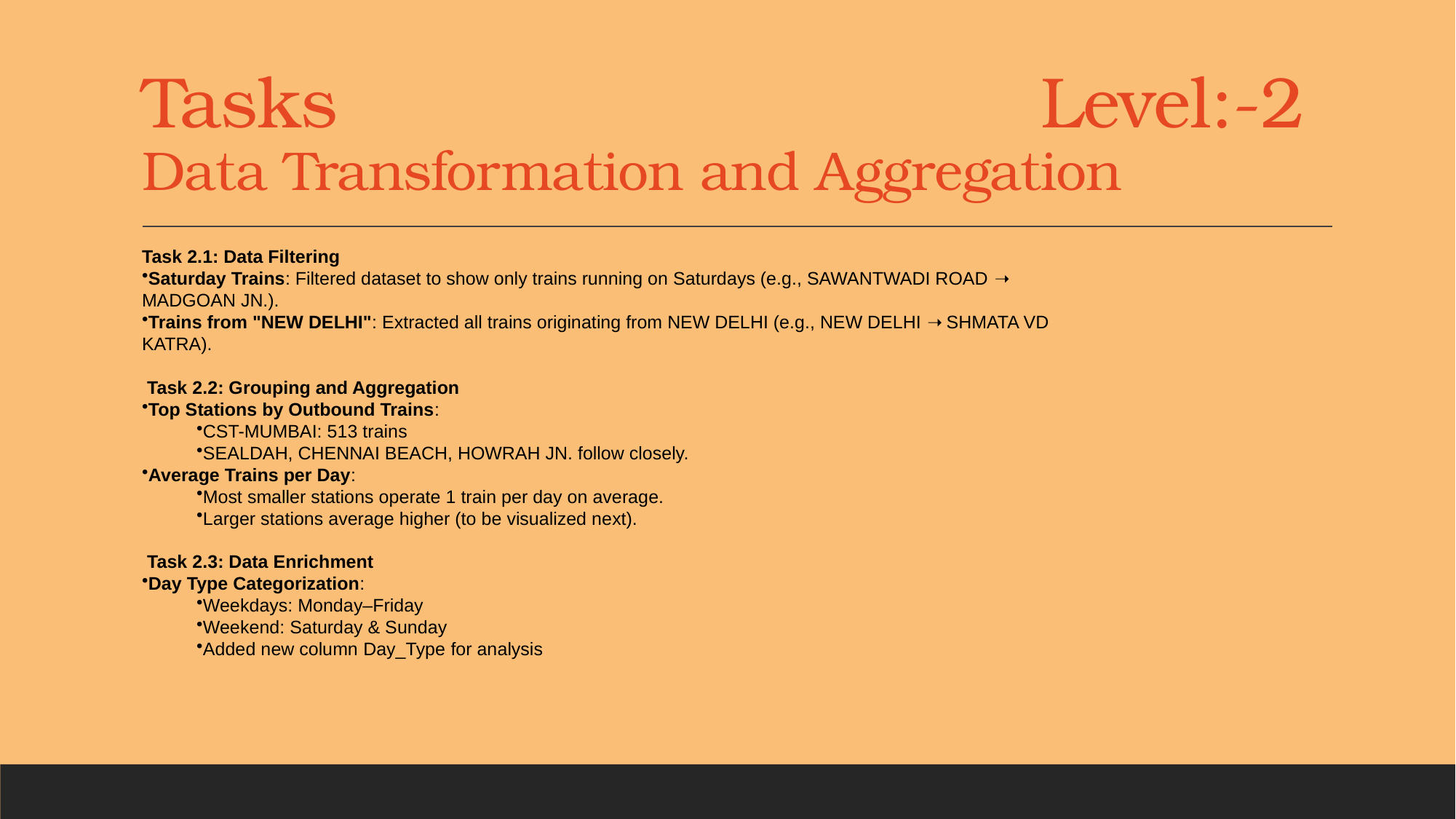

# Tasks                                Level:-2 Data Transformation and Aggregation
Task 2.1: Data Filtering
Saturday Trains: Filtered dataset to show only trains running on Saturdays (e.g., SAWANTWADI ROAD ➝ MADGOAN JN.).
Trains from "NEW DELHI": Extracted all trains originating from NEW DELHI (e.g., NEW DELHI ➝ SHMATA VD KATRA).

 Task 2.2: Grouping and Aggregation
Top Stations by Outbound Trains:
CST-MUMBAI: 513 trains
SEALDAH, CHENNAI BEACH, HOWRAH JN. follow closely.
Average Trains per Day:
Most smaller stations operate 1 train per day on average.
Larger stations average higher (to be visualized next).

 Task 2.3: Data Enrichment
Day Type Categorization:
Weekdays: Monday–Friday
Weekend: Saturday & Sunday
Added new column Day_Type for analysis